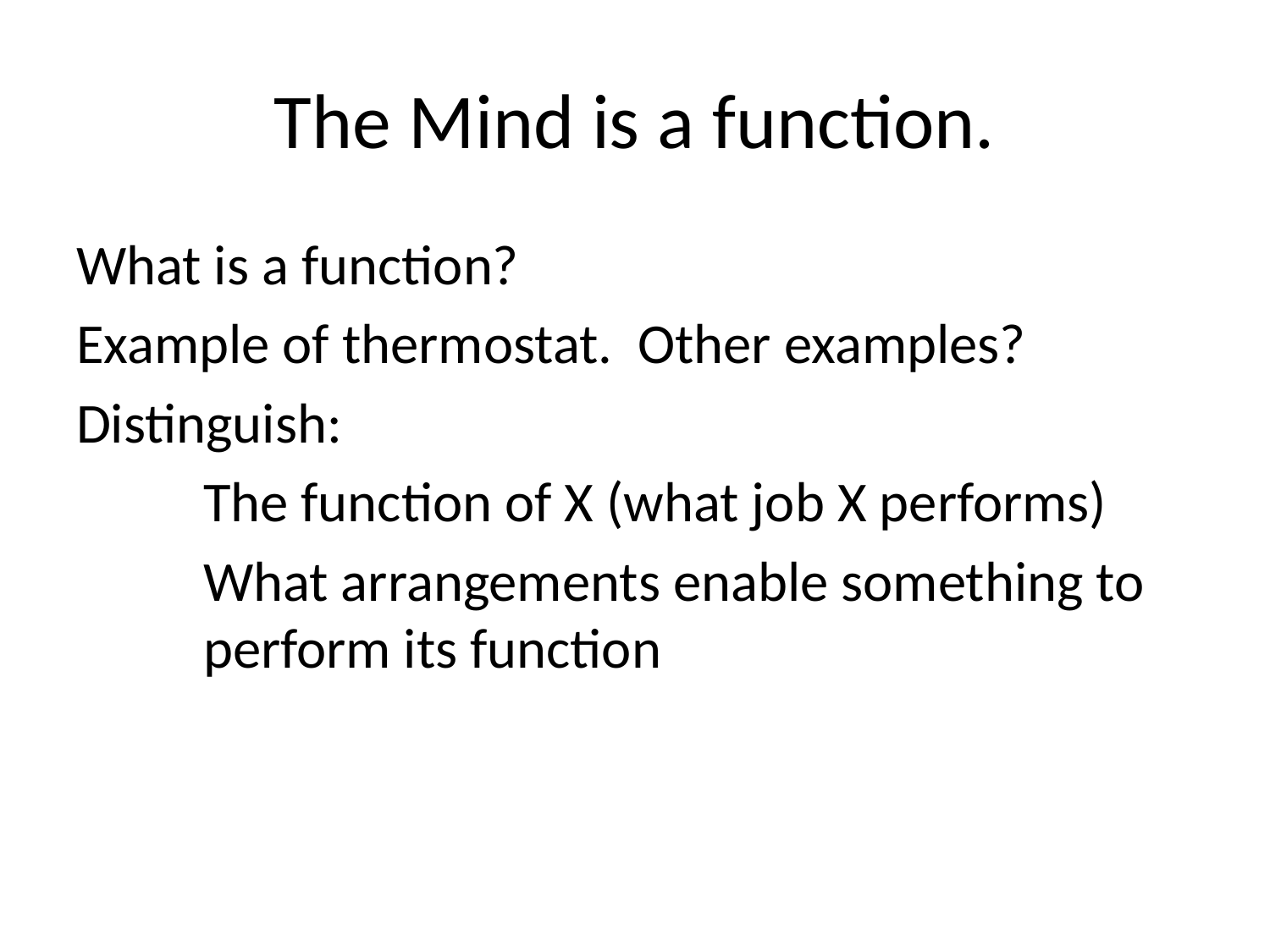

# The Mind is a function.
What is a function?
Example of thermostat.  Other examples?
Distinguish:
	The function of X (what job X performs)
	What arrangements enable something to 	perform its function